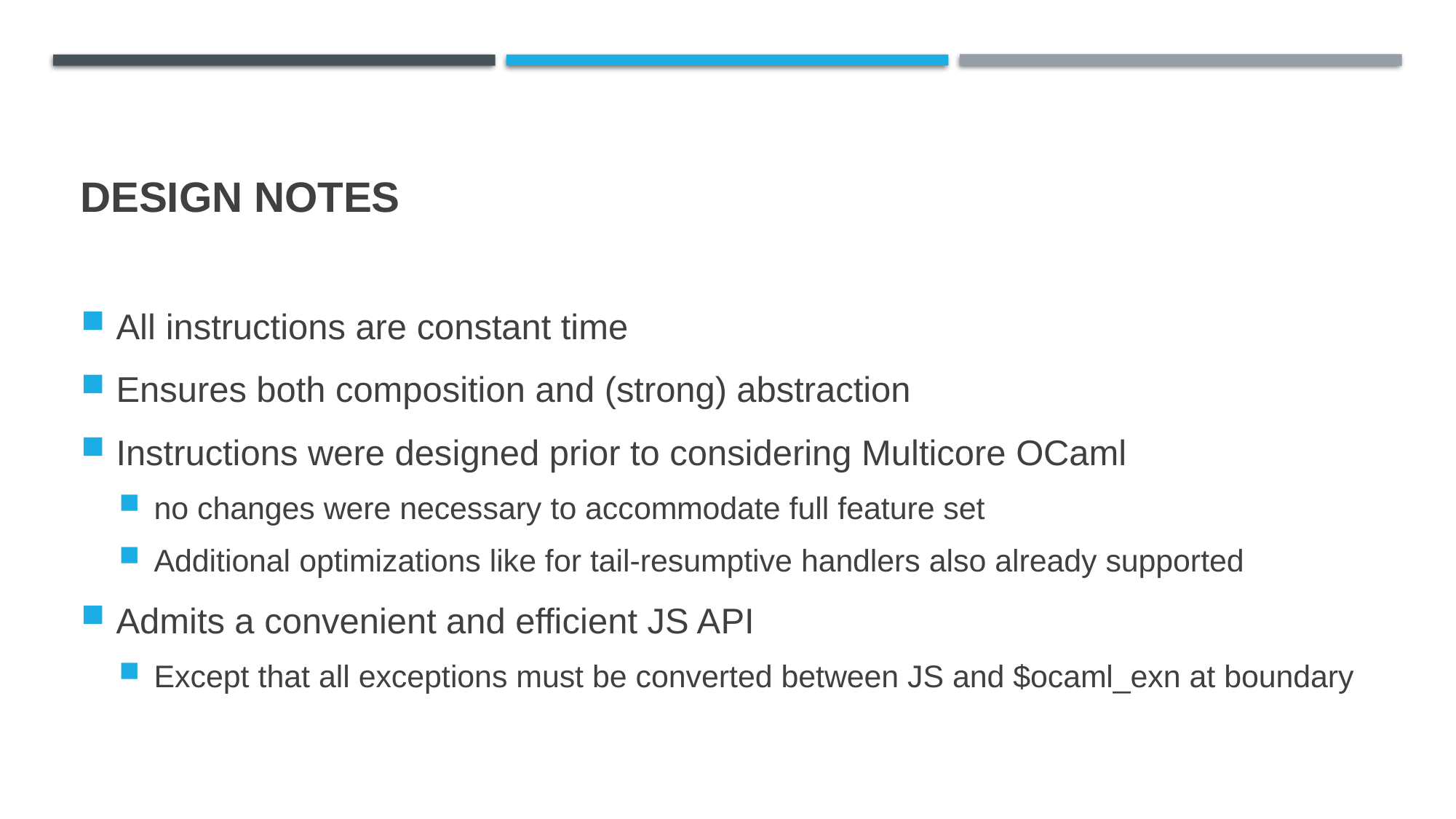

# Design Notes
All instructions are constant time
Ensures both composition and (strong) abstraction
Instructions were designed prior to considering Multicore OCaml
no changes were necessary to accommodate full feature set
Additional optimizations like for tail-resumptive handlers also already supported
Admits a convenient and efficient JS API
Except that all exceptions must be converted between JS and $ocaml_exn at boundary